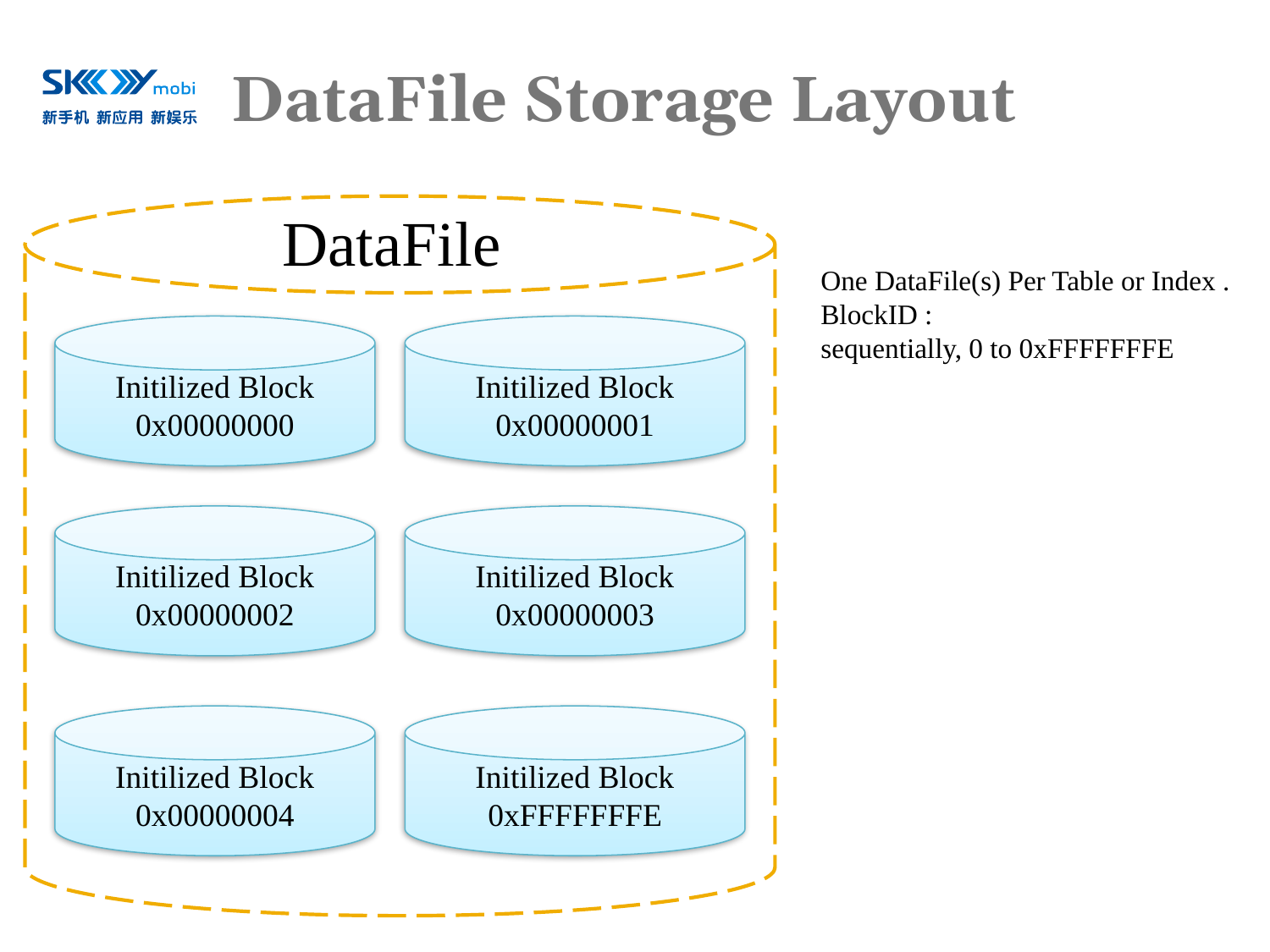

# DataFile Storage Layout

DataFile
One DataFile(s) Per Table or Index .
BlockID :
sequentially, 0 to 0xFFFFFFFE
Initilized Block
0x00000000
Initilized Block
0x00000001
Initilized Block
0x00000002
Initilized Block
0x00000003
Initilized Block
0x00000004
Initilized Block
0xFFFFFFFE